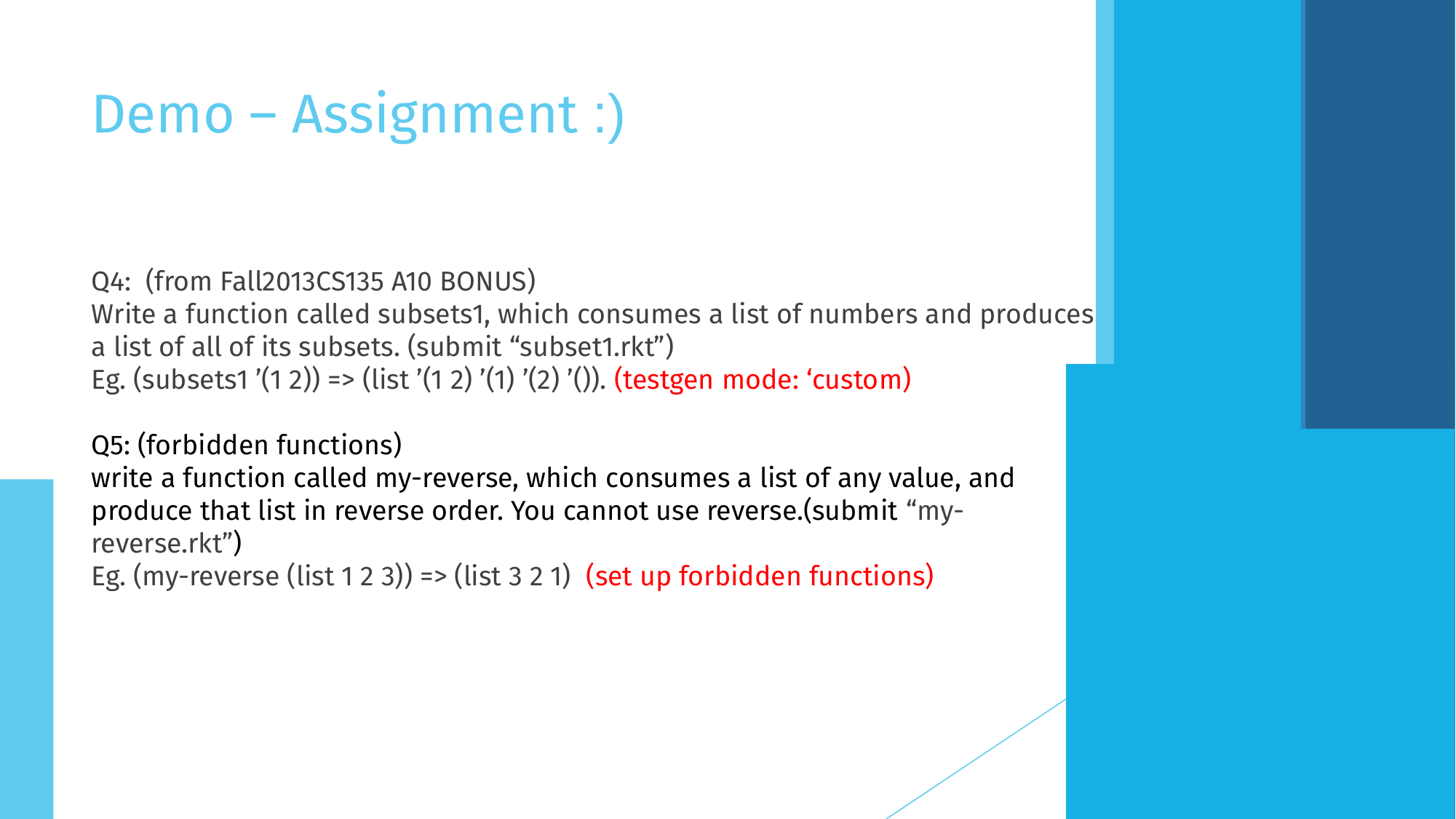

Demo – Assignment :)
Q4:  (from Fall2013CS135 A10 BONUS)
Write a function called subsets1, which consumes a list of numbers and produces a list of all of its subsets. (submit “subset1.rkt”)
Eg. (subsets1 ’(1 2)) => (list ’(1 2) ’(1) ’(2) ’()). (testgen mode: ‘custom)

Q5: (forbidden functions)
write a function called my-reverse, which consumes a list of any value, and produce that list in reverse order. You cannot use reverse.(submit “my-reverse.rkt”)
Eg. (my-reverse (list 1 2 3)) => (list 3 2 1)  (set up forbidden functions)